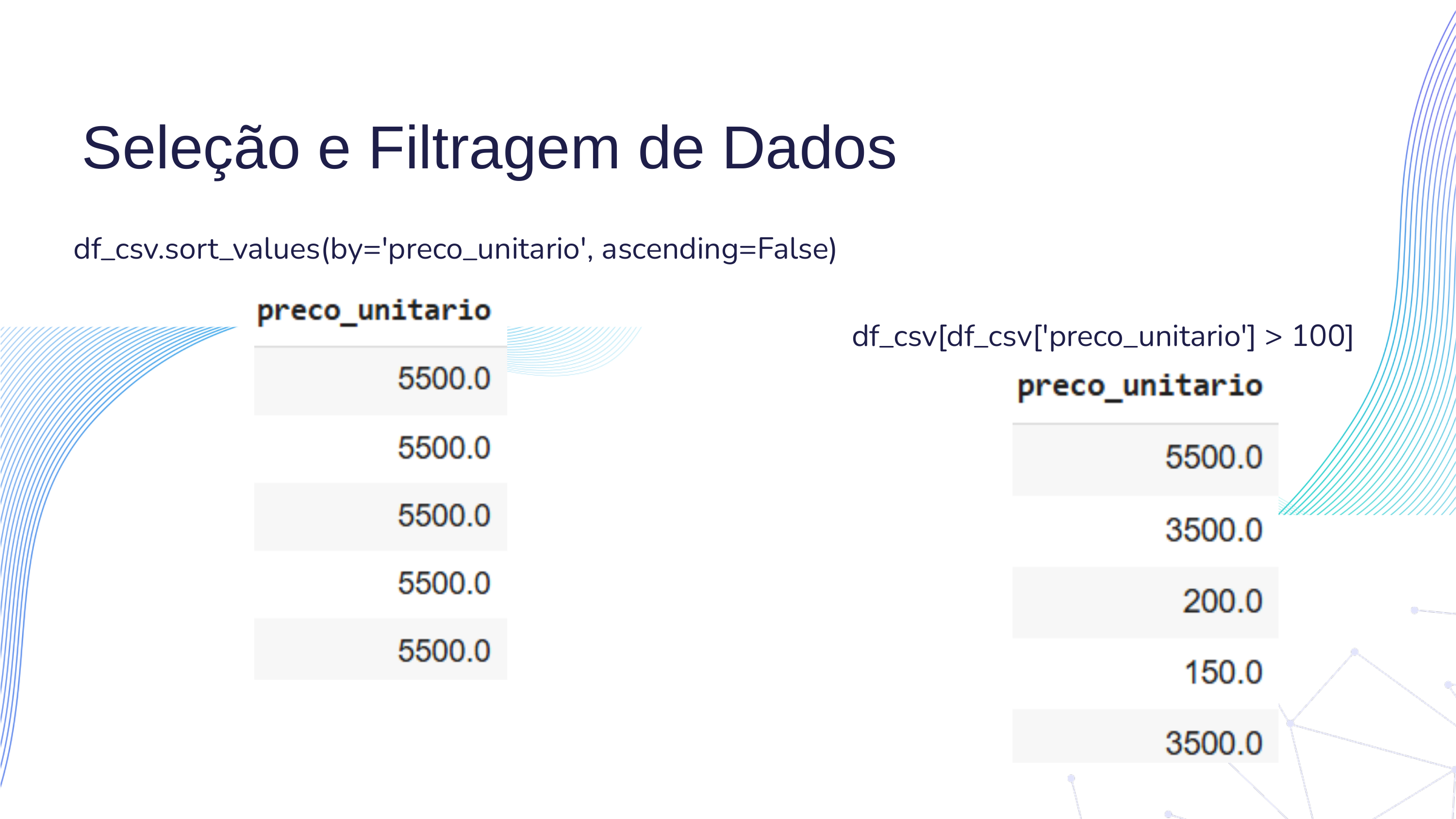

Seleção e Filtragem de Dados
df_csv.sort_values(by='preco_unitario', ascending=False)

df_csv[df_csv['preco_unitario'] > 100]